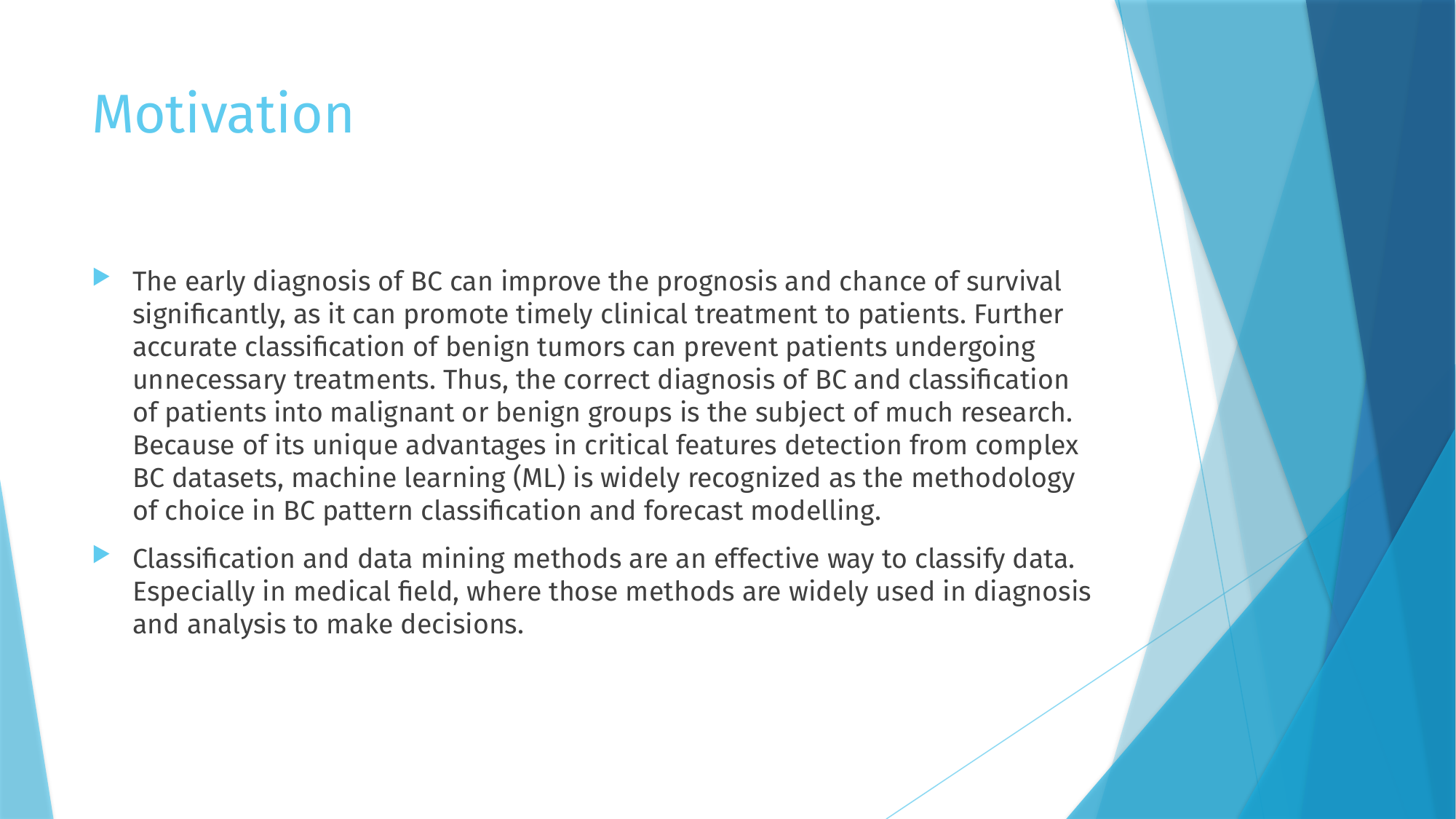

# Motivation
The early diagnosis of BC can improve the prognosis and chance of survival significantly, as it can promote timely clinical treatment to patients. Further accurate classification of benign tumors can prevent patients undergoing unnecessary treatments. Thus, the correct diagnosis of BC and classification of patients into malignant or benign groups is the subject of much research. Because of its unique advantages in critical features detection from complex BC datasets, machine learning (ML) is widely recognized as the methodology of choice in BC pattern classification and forecast modelling.
Classification and data mining methods are an effective way to classify data. Especially in medical field, where those methods are widely used in diagnosis and analysis to make decisions.